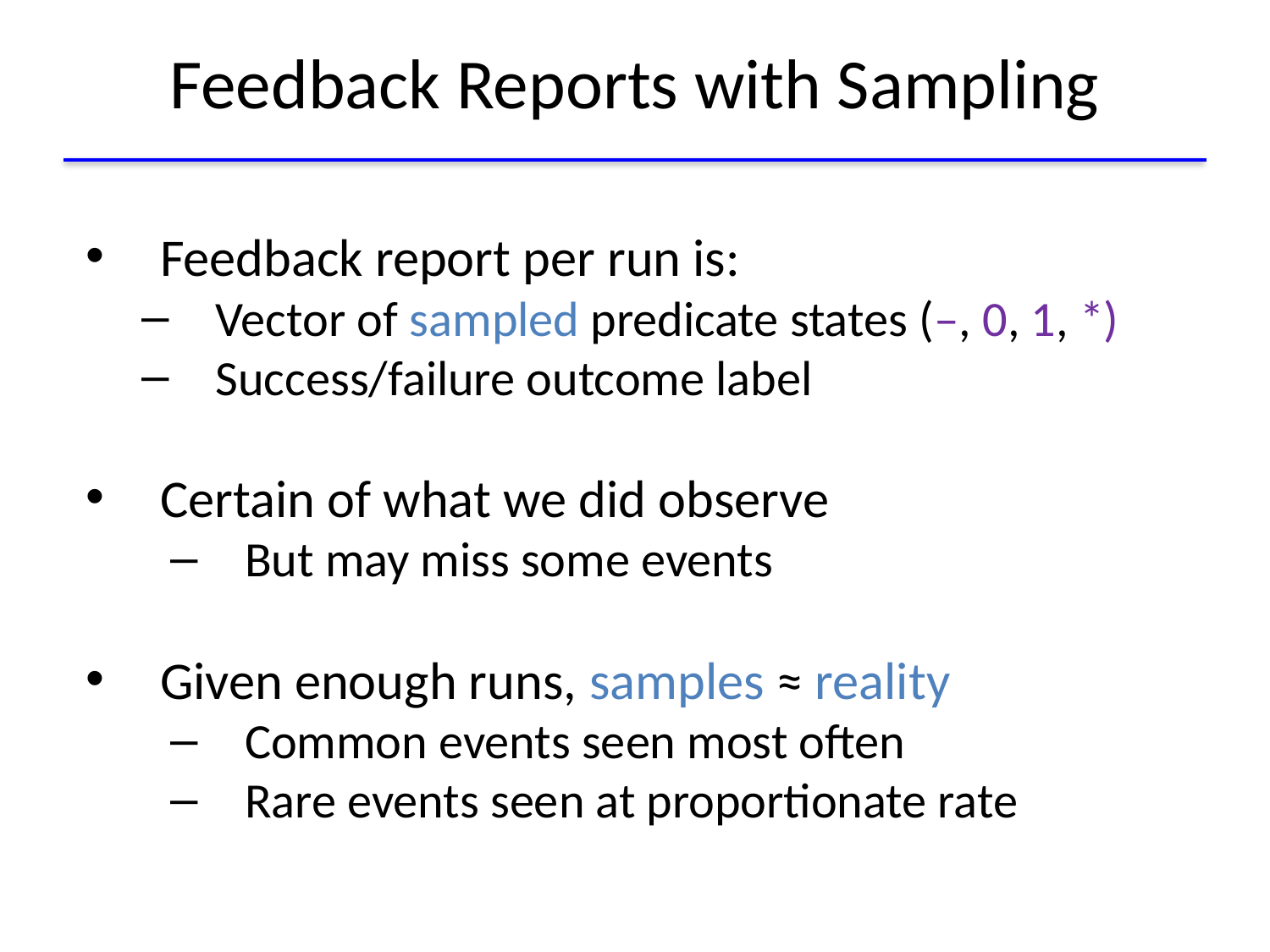

# Feedback Reports with Sampling
Feedback report per run is:
Vector of sampled predicate states (‒, 0, 1, *)
Success/failure outcome label

Certain of what we did observe
But may miss some events

Given enough runs, samples ≈ reality
Common events seen most often
Rare events seen at proportionate rate